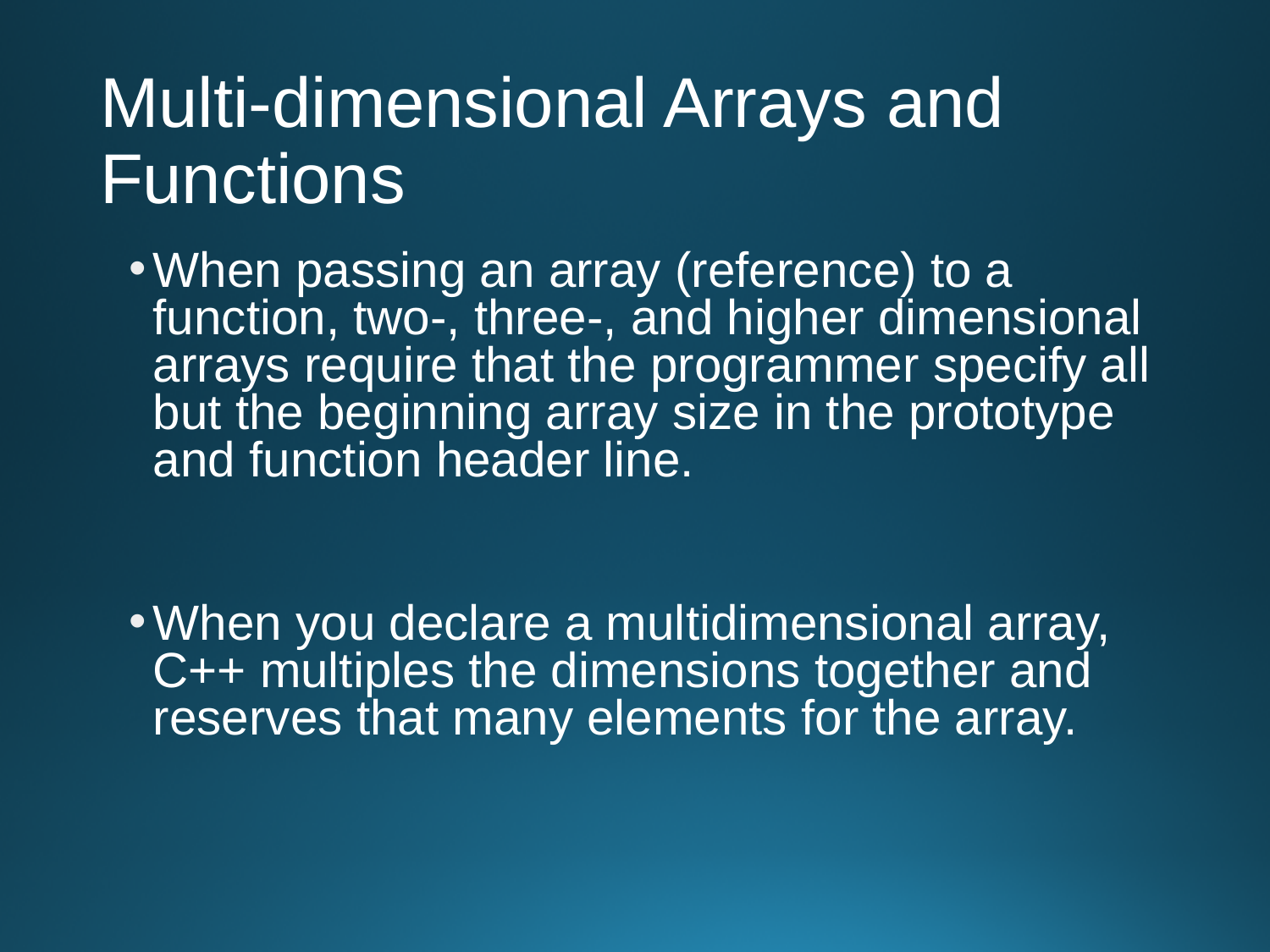

# Multi-dimensional Arrays and Functions
When passing an array (reference) to a function, two-, three-, and higher dimensional arrays require that the programmer specify all but the beginning array size in the prototype and function header line.

When you declare a multidimensional array, C++ multiples the dimensions together and reserves that many elements for the array.